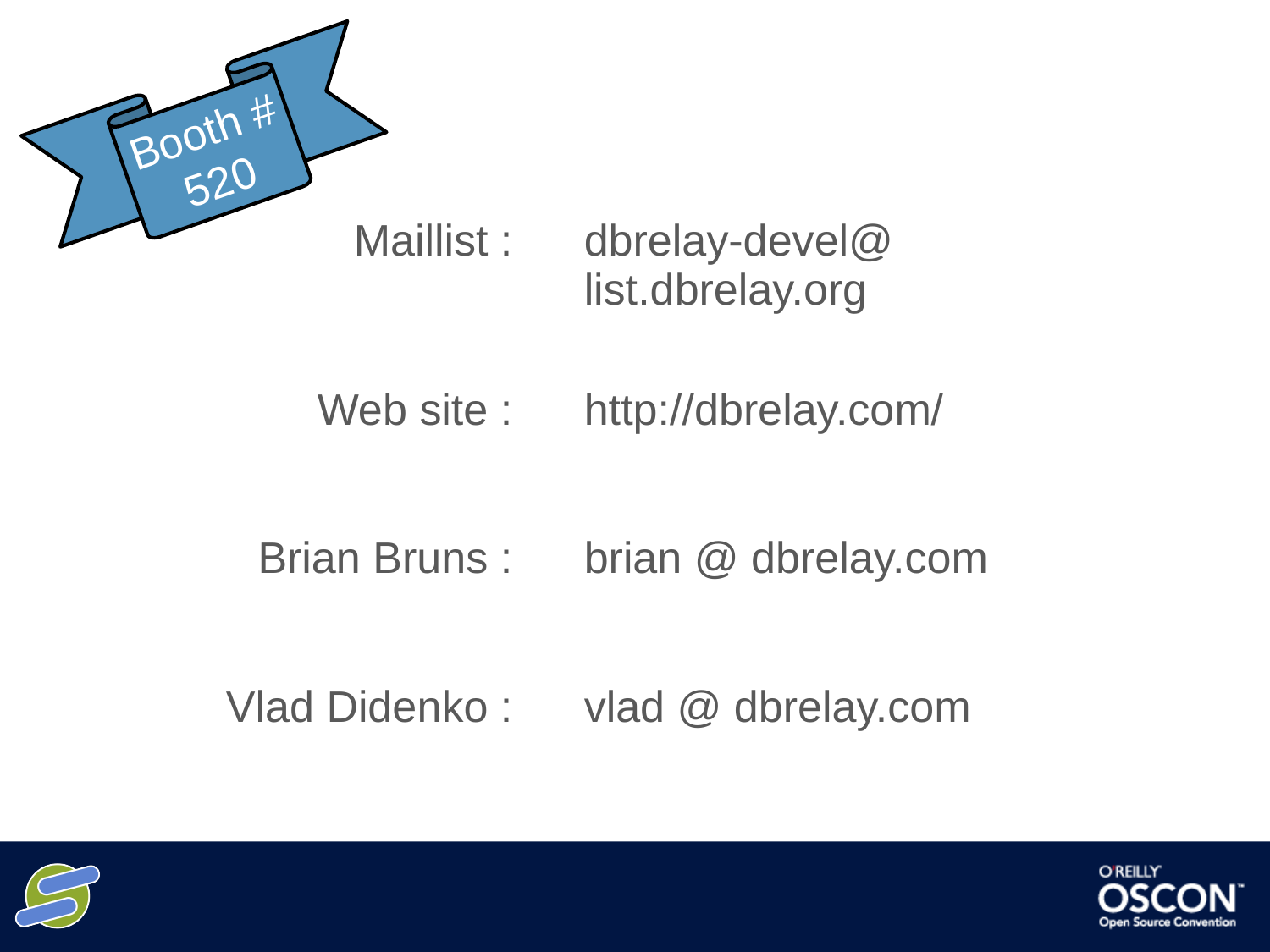

Booth # 520
| Maillist : | dbrelay-devel@ list.dbrelay.org |
| --- | --- |
| Web site : | http://dbrelay.com/ |
| Brian Bruns : | brian @ dbrelay.com |
| Vlad Didenko : | vlad @ dbrelay.com |
#